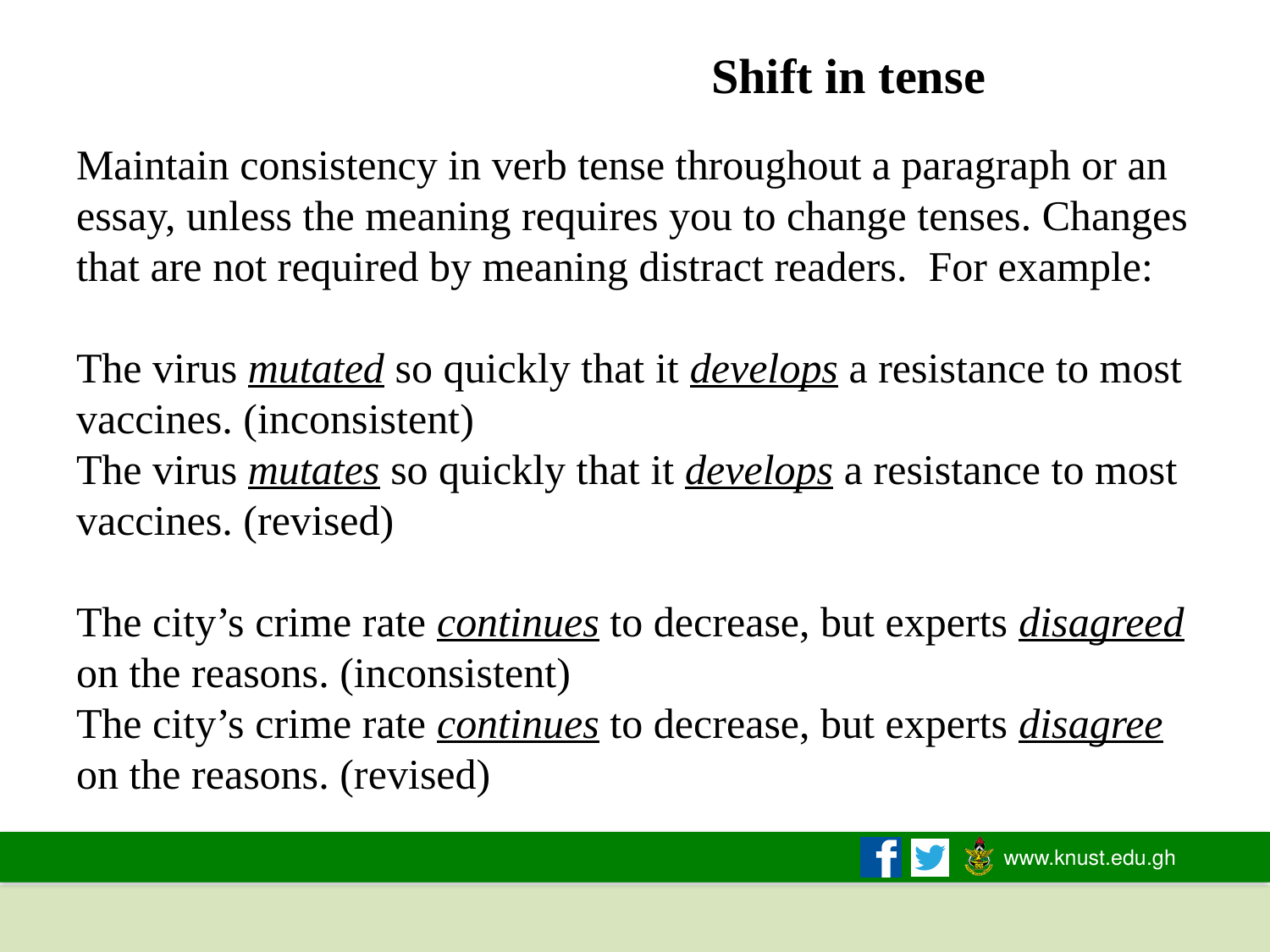

# Shift in tense Maintain consistency in verb tense throughout a paragraph or an essay, unless the meaning requires you to change tenses. Changes that are not required by meaning distract readers.  For example: The virus mutated so quickly that it develops a resistance to most vaccines. (inconsistent) The virus mutates so quickly that it develops a resistance to most vaccines. (revised) The city’s crime rate continues to decrease, but experts disagreed on the reasons. (inconsistent) The city’s crime rate continues to decrease, but experts disagree on the reasons. (revised)